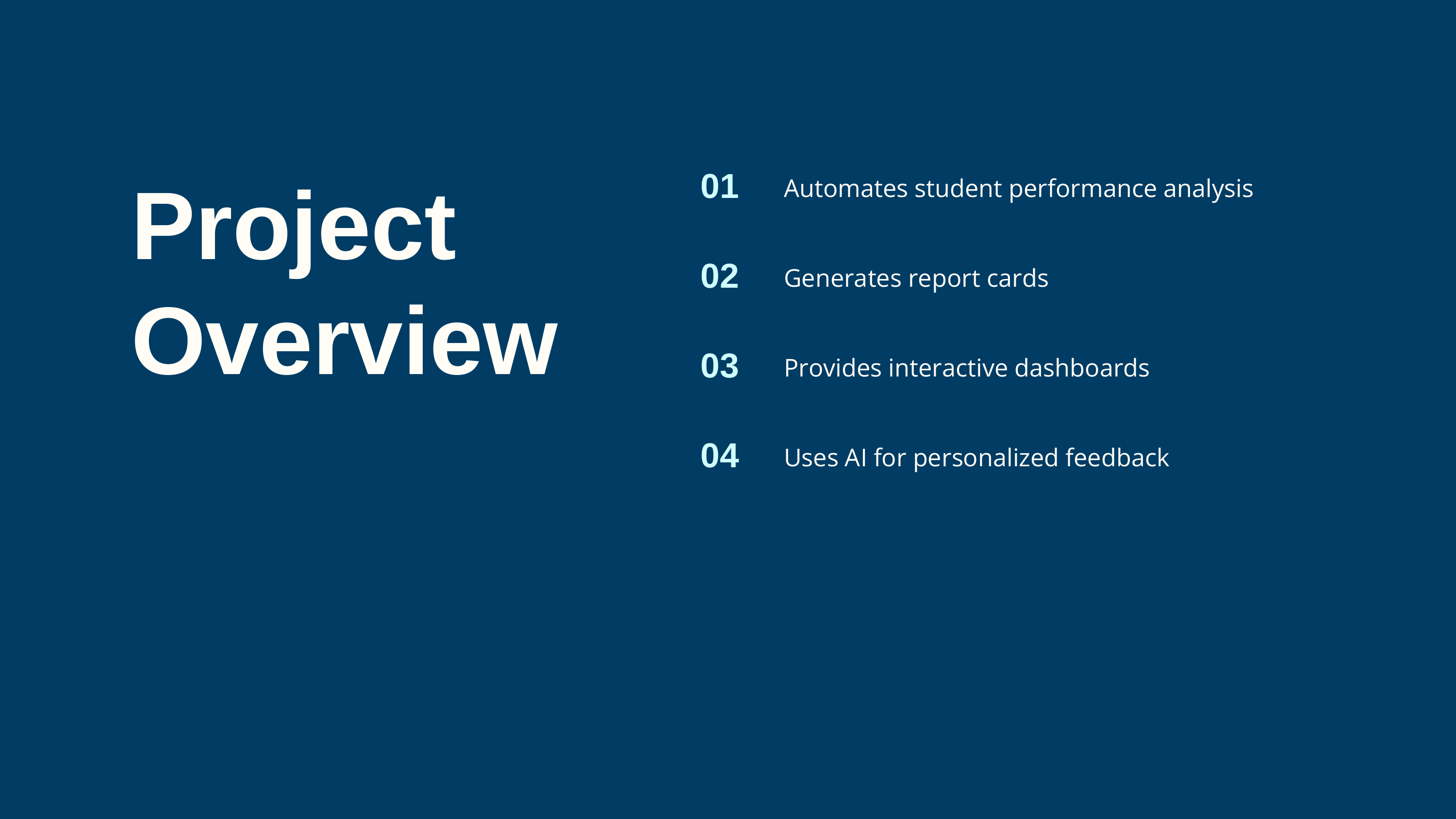

Project Overview

01
Automates student performance analysis
02
Generates report cards
03
Provides interactive dashboards
04
Uses AI for personalized feedback